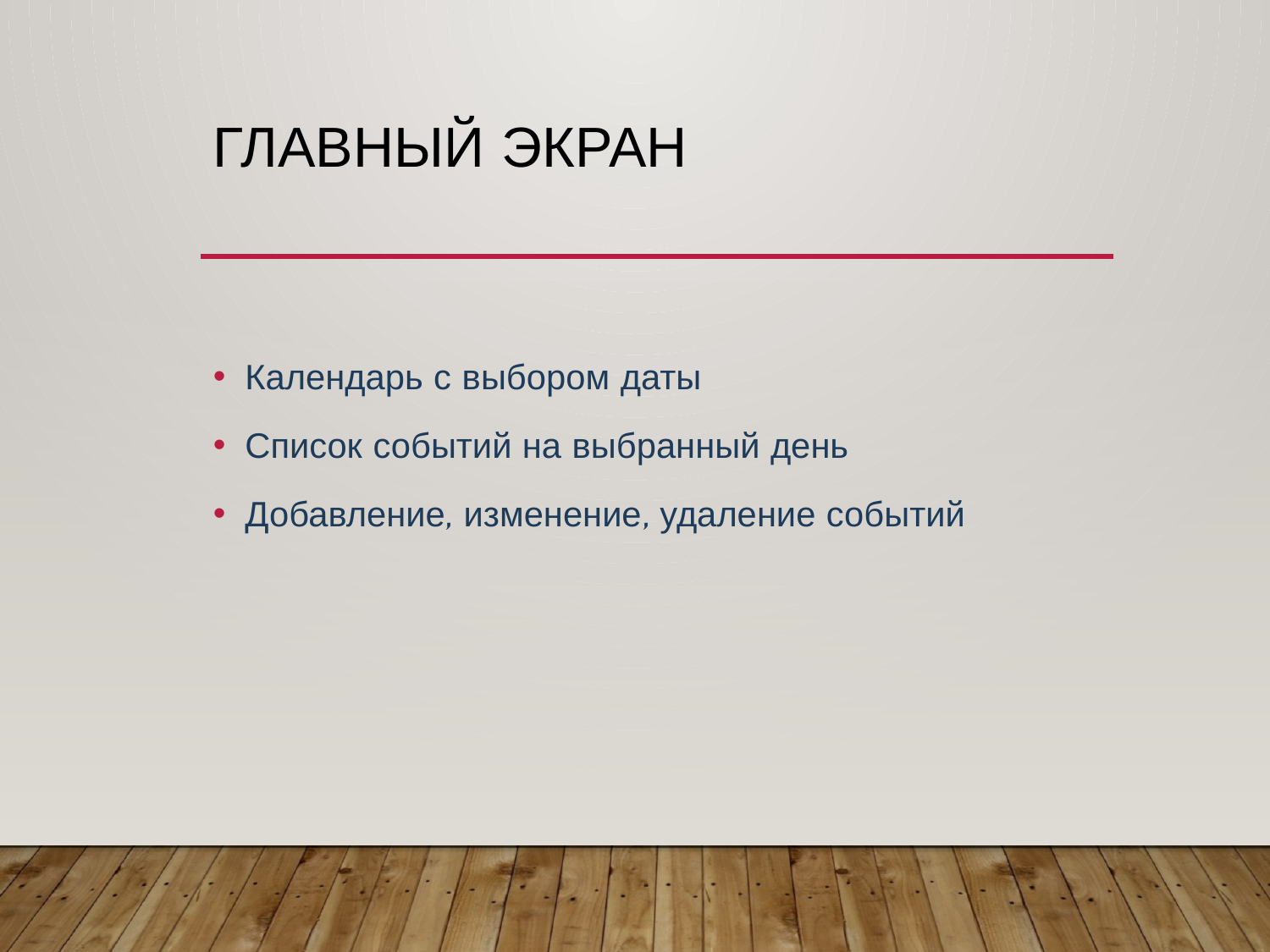

# Главный экран

Календарь с выбором даты
Список событий на выбранный день
Добавление, изменение, удаление событий